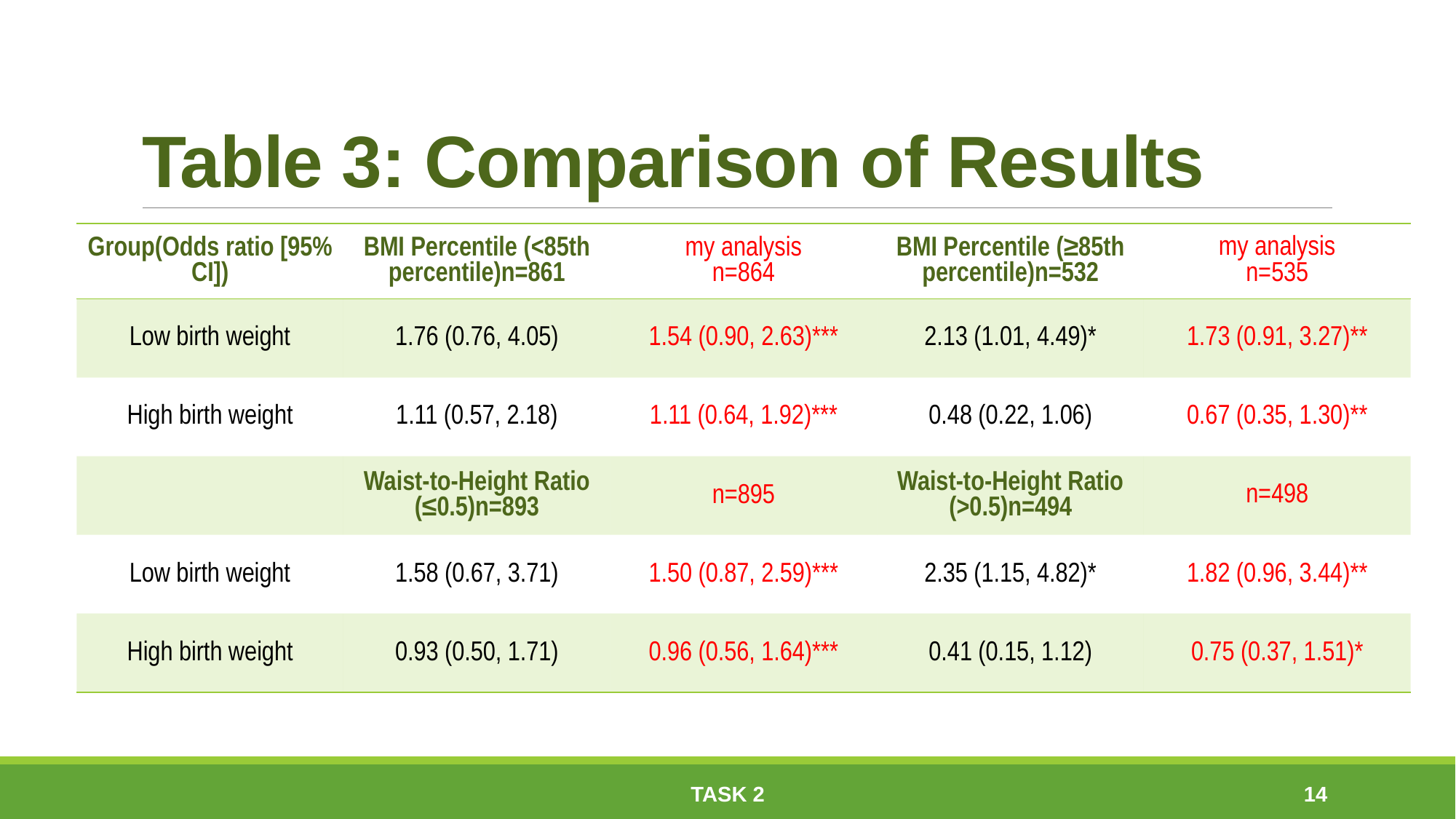

# Table 3: Comparison of Results
| Group(Odds ratio [95% CI]) | BMI Percentile (<85th percentile)n=861 | my analysis n=864 | BMI Percentile (≥85th percentile)n=532 | my analysis n=535 |
| --- | --- | --- | --- | --- |
| Low birth weight | 1.76 (0.76, 4.05) | 1.54 (0.90, 2.63)\*\*\* | 2.13 (1.01, 4.49)\* | 1.73 (0.91, 3.27)\*\* |
| High birth weight | 1.11 (0.57, 2.18) | 1.11 (0.64, 1.92)\*\*\* | 0.48 (0.22, 1.06) | 0.67 (0.35, 1.30)\*\* |
|  | Waist-to-Height Ratio (≤0.5)n=893 | n=895 | Waist-to-Height Ratio (>0.5)n=494 | n=498 |
| Low birth weight | 1.58 (0.67, 3.71) | 1.50 (0.87, 2.59)\*\*\* | 2.35 (1.15, 4.82)\* | 1.82 (0.96, 3.44)\*\* |
| High birth weight | 0.93 (0.50, 1.71) | 0.96 (0.56, 1.64)\*\*\* | 0.41 (0.15, 1.12) | 0.75 (0.37, 1.51)\* |
task 2
14